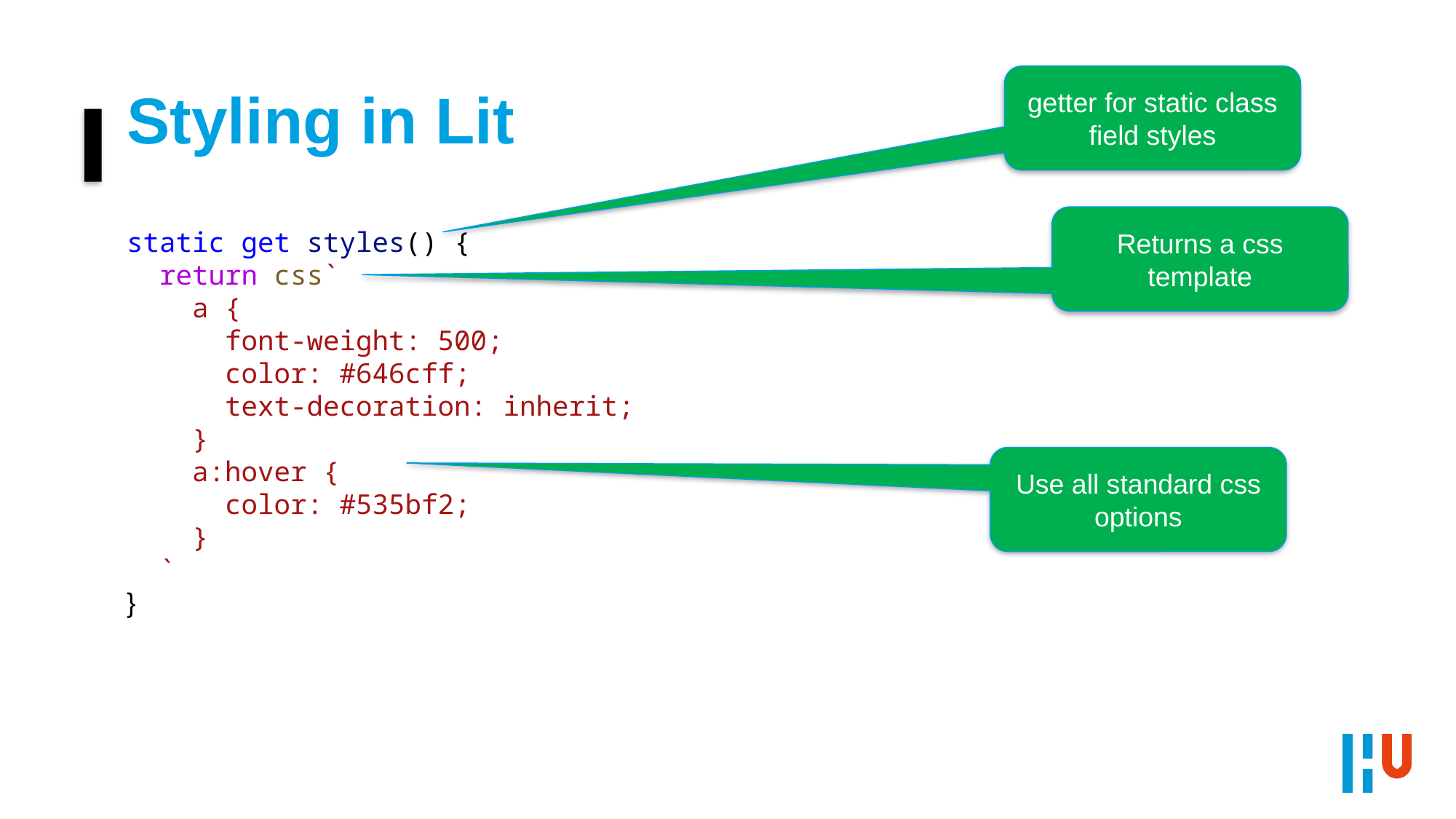

# Styling in Lit
getter for static class field styles
Returns a css template
static get styles() {
  return css`
    a {
      font-weight: 500;
      color: #646cff;
      text-decoration: inherit;
    }
    a:hover {
      color: #535bf2;
    }
  `
}
Use all standard css options